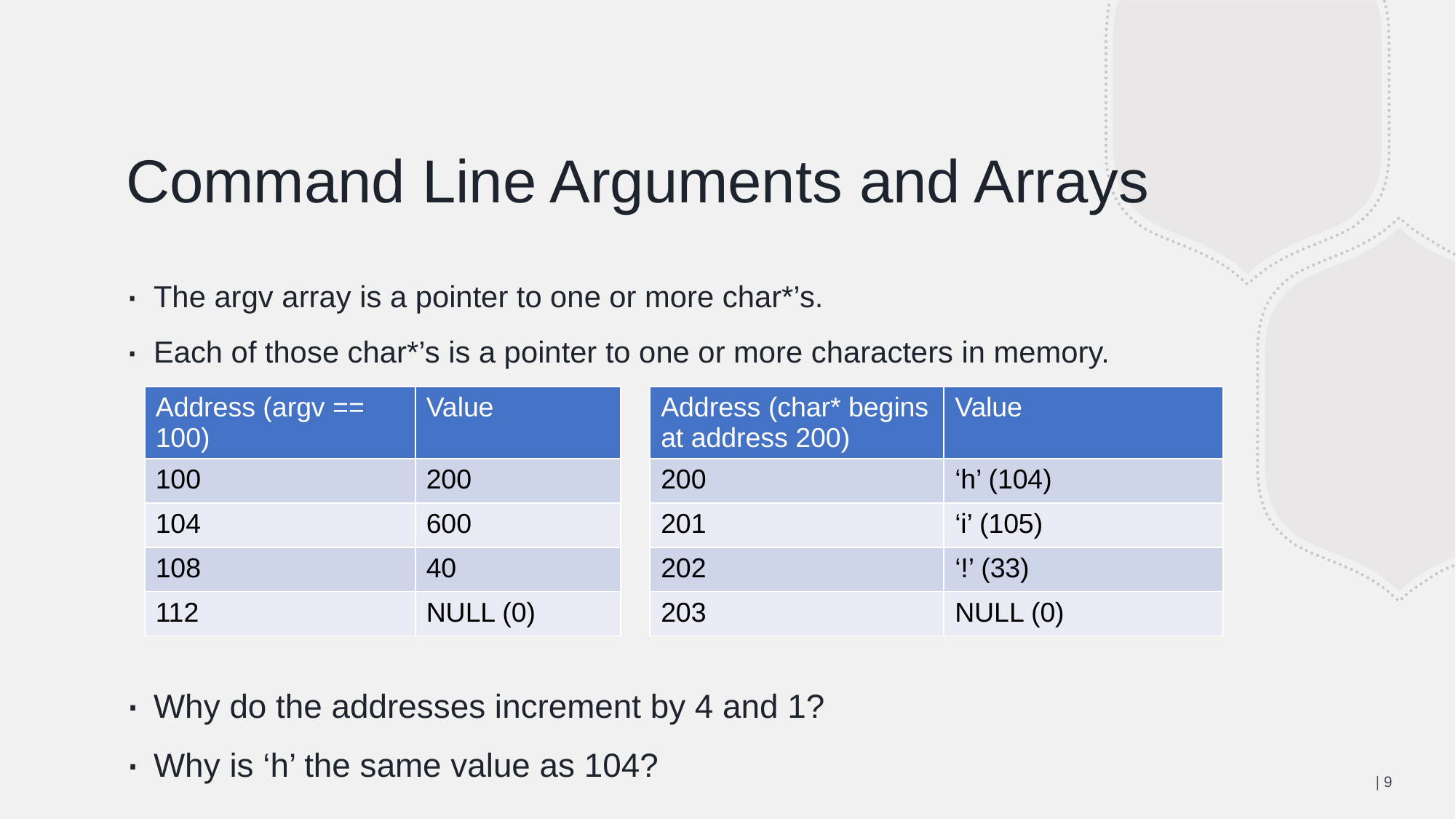

# Command Line Arguments and Arrays
The argv array is a pointer to one or more char*’s.
Each of those char*’s is a pointer to one or more characters in memory.
Why do the addresses increment by 4 and 1?
Why is ‘h’ the same value as 104?

| Address (argv == 100) | Value |
| --- | --- |
| 100 | 200 |
| 104 | 600 |
| 108 | 40 |
| 112 | NULL (0) |
| Address (char\* begins at address 200) | Value |
| --- | --- |
| 200 | ‘h’ (104) |
| 201 | ‘i’ (105) |
| 202 | ‘!’ (33) |
| 203 | NULL (0) |
| 9